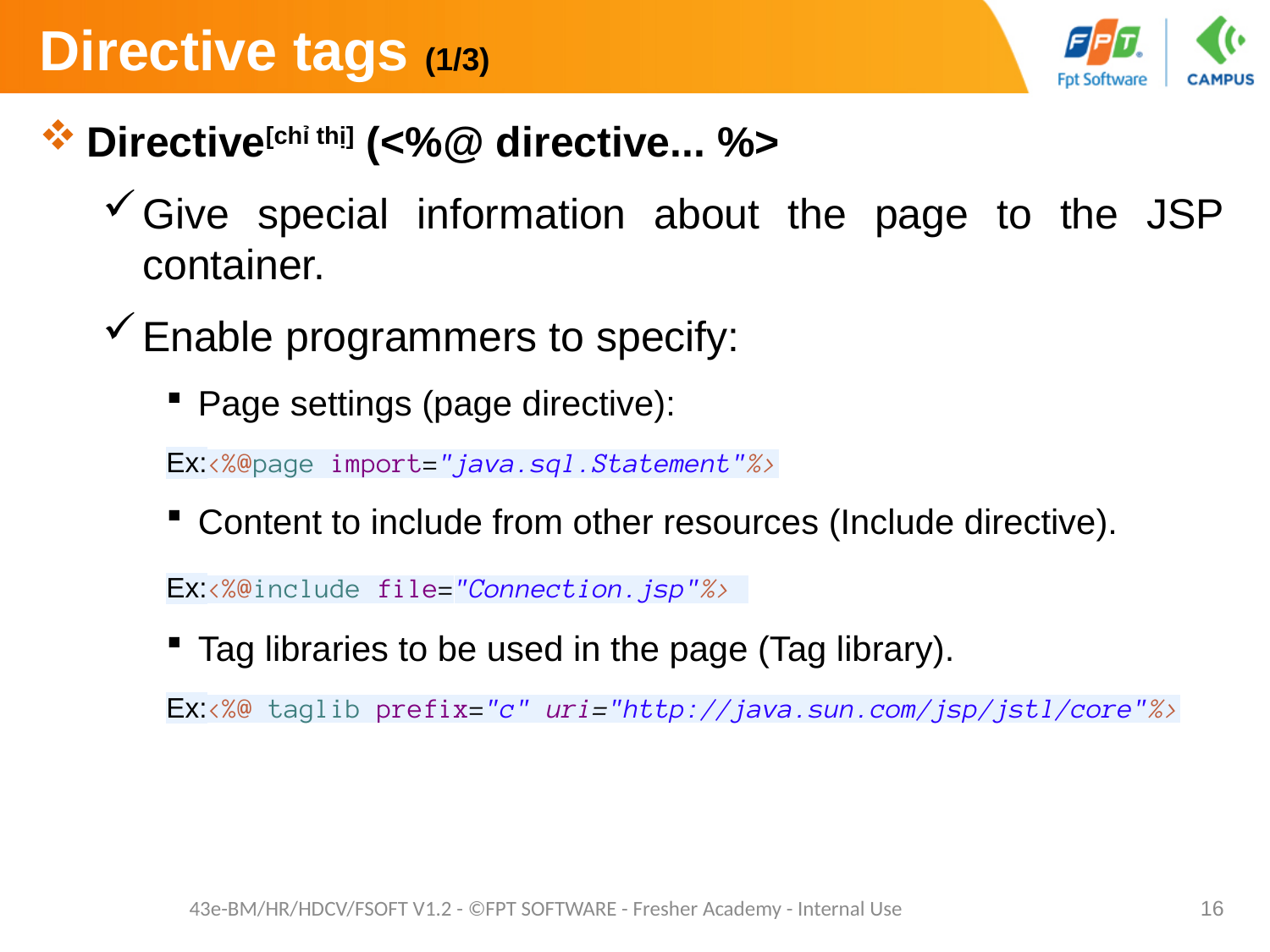

# Directive tags (1/3)
Directive[chỉ thị] (<%@ directive... %>
Give special information about the page to the JSP container.
Enable programmers to specify:
Page settings (page directive):
Ex:<%@page import="java.sql.Statement"%>
Content to include from other resources (Include directive).
Ex:<%@include file="Connection.jsp"%>
Tag libraries to be used in the page (Tag library).
Ex:<%@ taglib prefix="c" uri="http://java.sun.com/jsp/jstl/core"%>
43e-BM/HR/HDCV/FSOFT V1.2 - ©FPT SOFTWARE - Fresher Academy - Internal Use
16